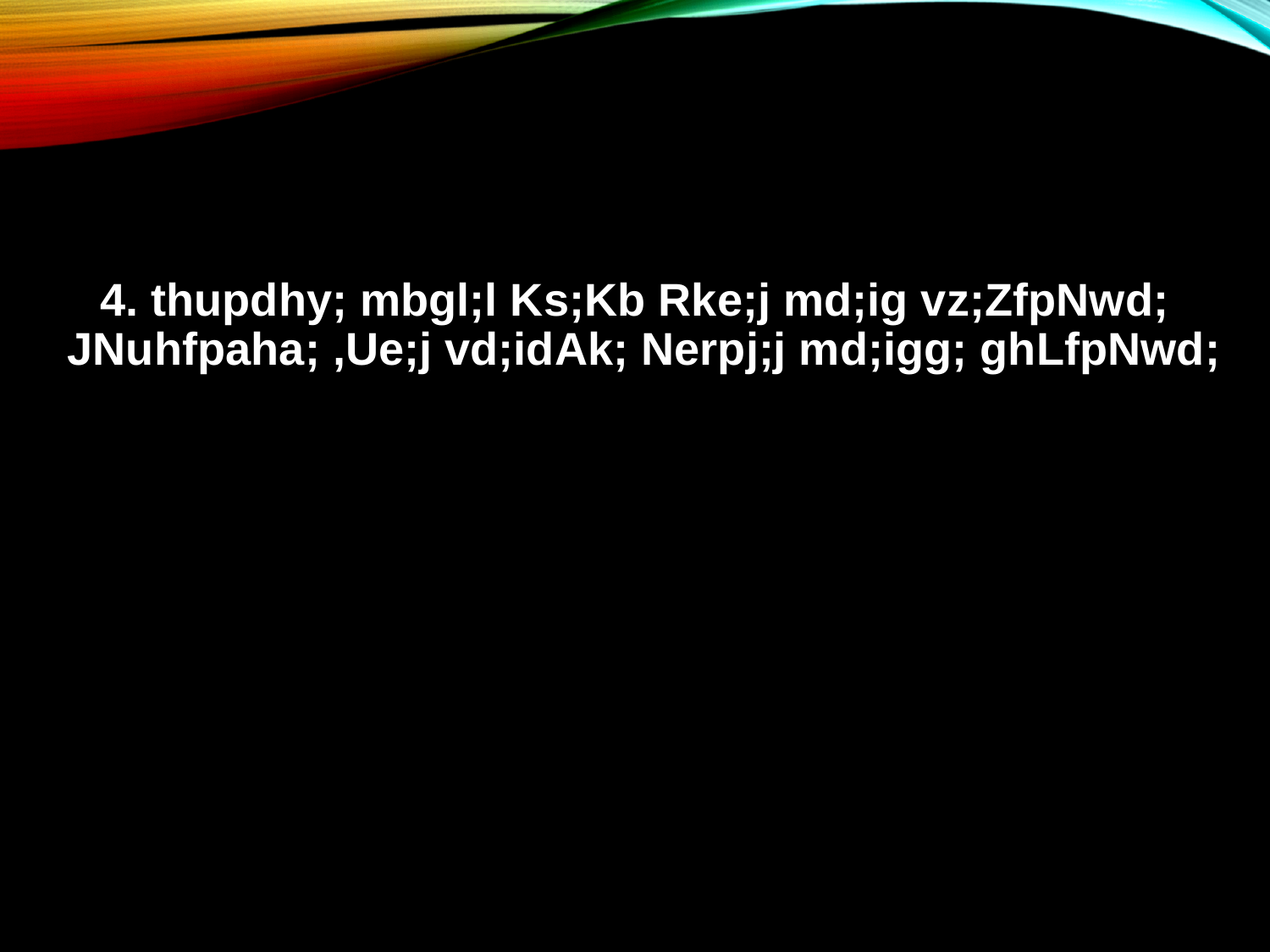

#

4. thupdhy; mbgl;l Ks;Kb Rke;j md;ig vz;ZfpNwd;
JNuhfpaha; ,Ue;j vd;idAk; Nerpj;j md;igg; ghLfpNwd;